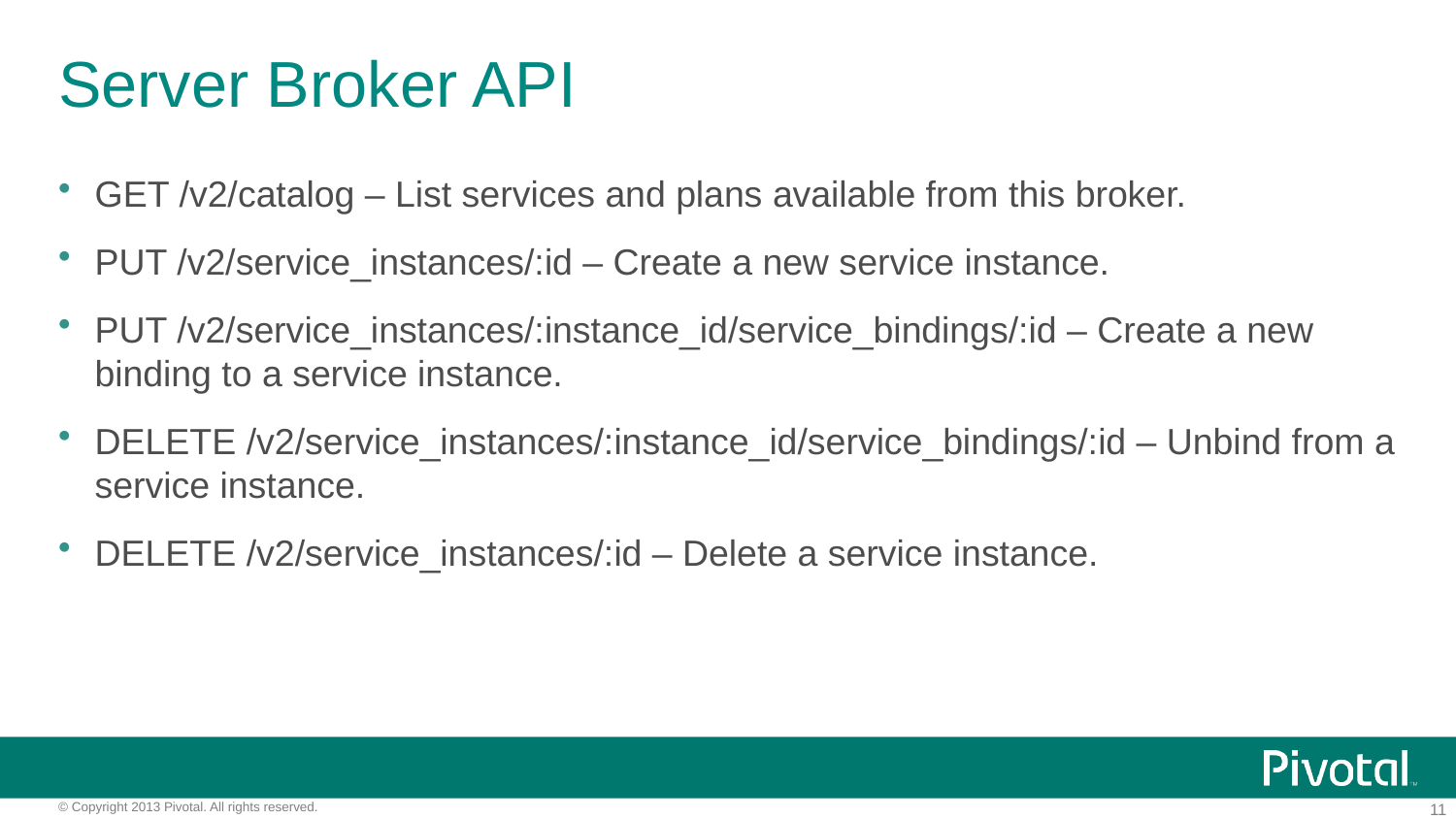

# Server Broker API
GET /v2/catalog – List services and plans available from this broker.
PUT /v2/service_instances/:id – Create a new service instance.
PUT /v2/service_instances/:instance_id/service_bindings/:id – Create a new binding to a service instance.
DELETE /v2/service_instances/:instance_id/service_bindings/:id – Unbind from a service instance.
DELETE /v2/service_instances/:id – Delete a service instance.